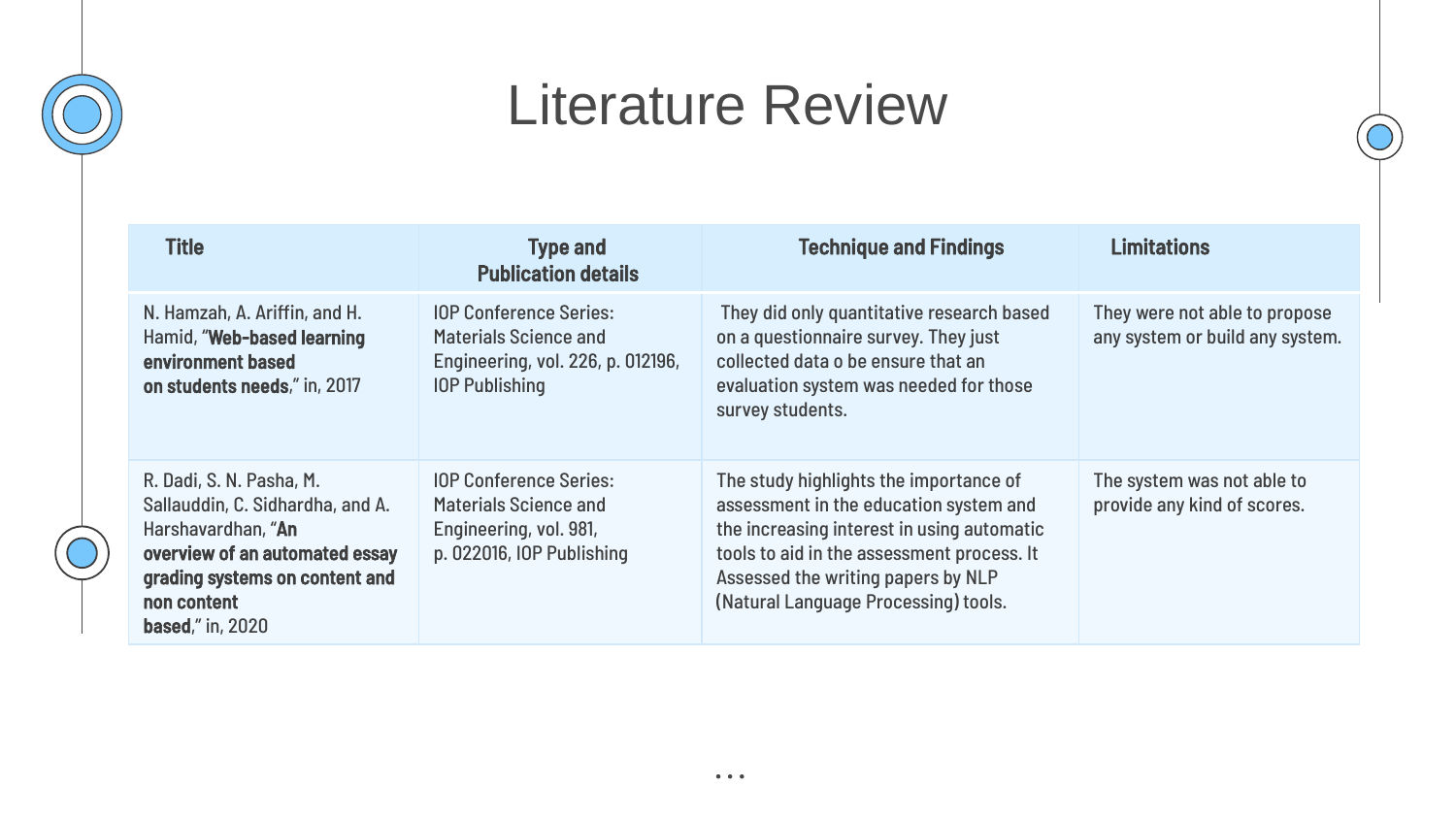

# Literature Review
| Title | Type and Publication details | Technique and Findings | Limitations |
| --- | --- | --- | --- |
| N. Hamzah, A. Ariffin, and H. Hamid, “Web-based learning environment based on students needs,” in, 2017 | IOP Conference Series: Materials Science and Engineering, vol. 226, p. 012196, IOP Publishing | They did only quantitative research based on a questionnaire survey. They just collected data o be ensure that an evaluation system was needed for those survey students. | They were not able to propose any system or build any system. |
| R. Dadi, S. N. Pasha, M. Sallauddin, C. Sidhardha, and A. Harshavardhan, “An overview of an automated essay grading systems on content and non content based,” in, 2020 | IOP Conference Series: Materials Science and Engineering, vol. 981, p. 022016, IOP Publishing | The study highlights the importance of assessment in the education system and the increasing interest in using automatic tools to aid in the assessment process. It Assessed the writing papers by NLP (Natural Language Processing) tools. | The system was not able to provide any kind of scores. |